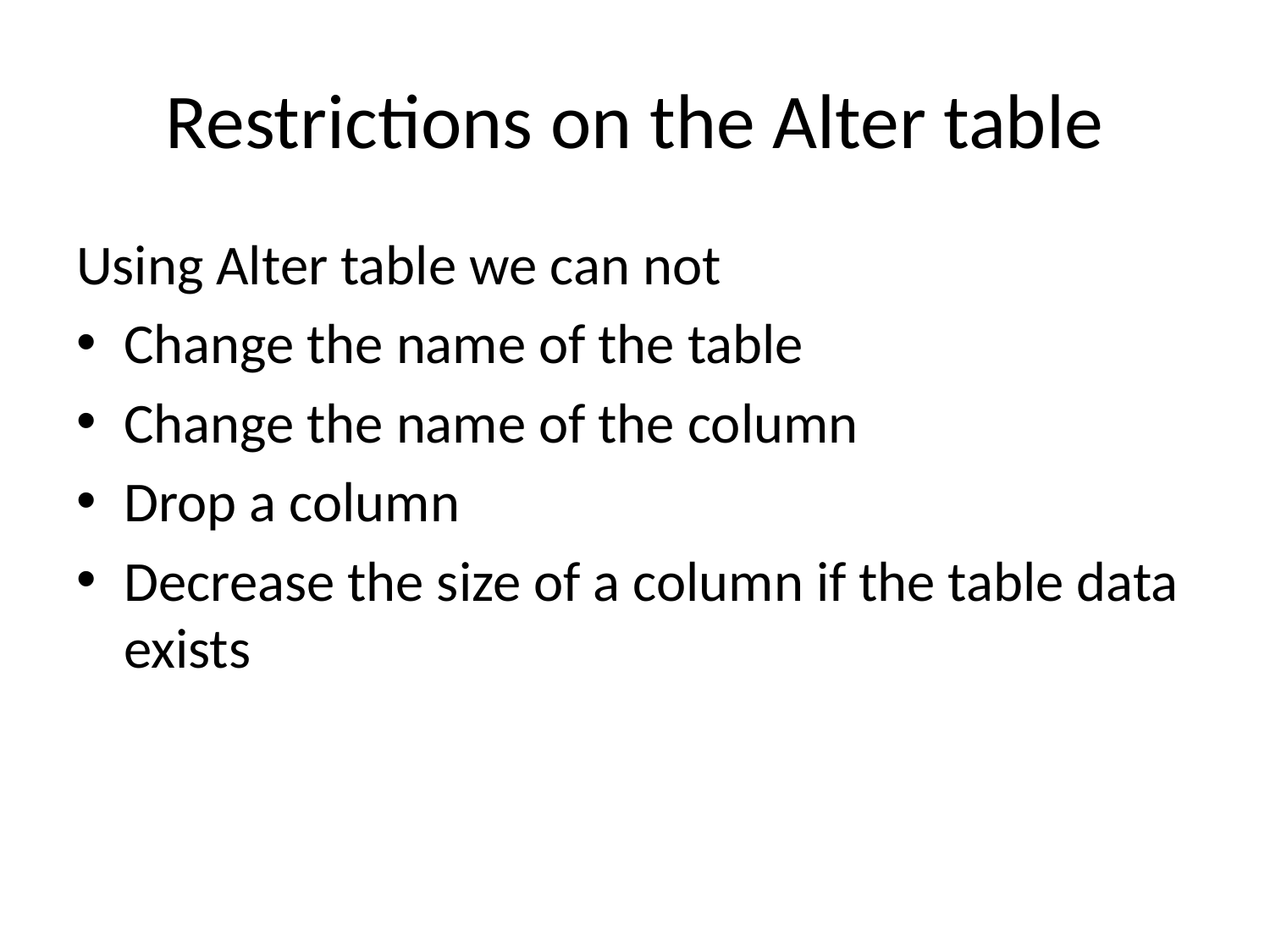

# Restrictions on the Alter table
Using Alter table we can not
Change the name of the table
Change the name of the column
Drop a column
Decrease the size of a column if the table data exists